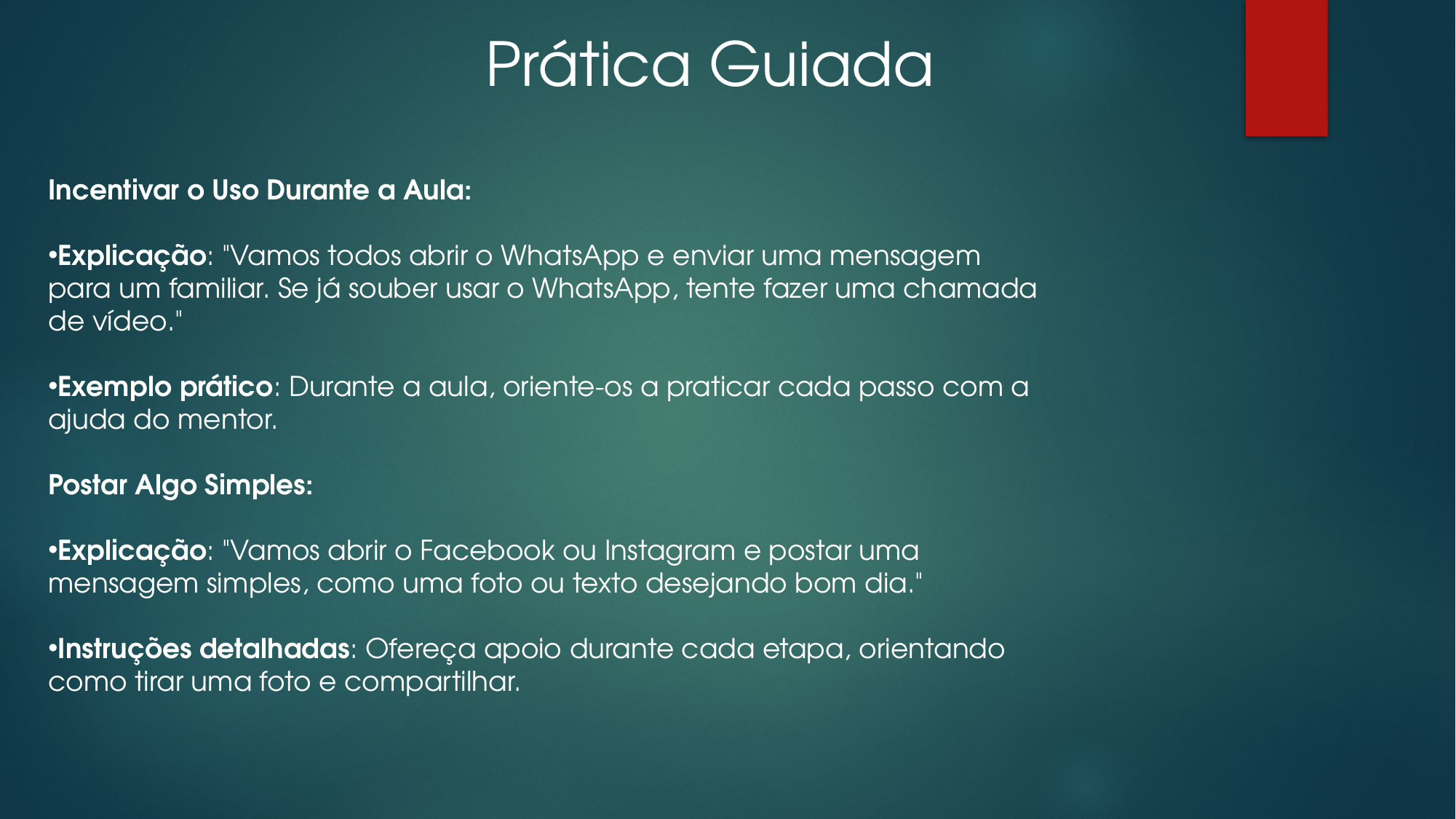

Prática Guiada
Incentivar o Uso Durante a Aula:

Explicação: "Vamos todos abrir o WhatsApp e enviar uma mensagem para um familiar. Se já souber usar o WhatsApp, tente fazer uma chamada
de vídeo."

Exemplo prático: Durante a aula, oriente-os a praticar cada passo com a ajuda do mentor.

Postar Algo Simples:

Explicação: "Vamos abrir o Facebook ou Instagram e postar uma mensagem simples, como uma foto ou texto desejando bom dia."

Instruções detalhadas: Ofereça apoio durante cada etapa, orientando como tirar uma foto e compartilhar.